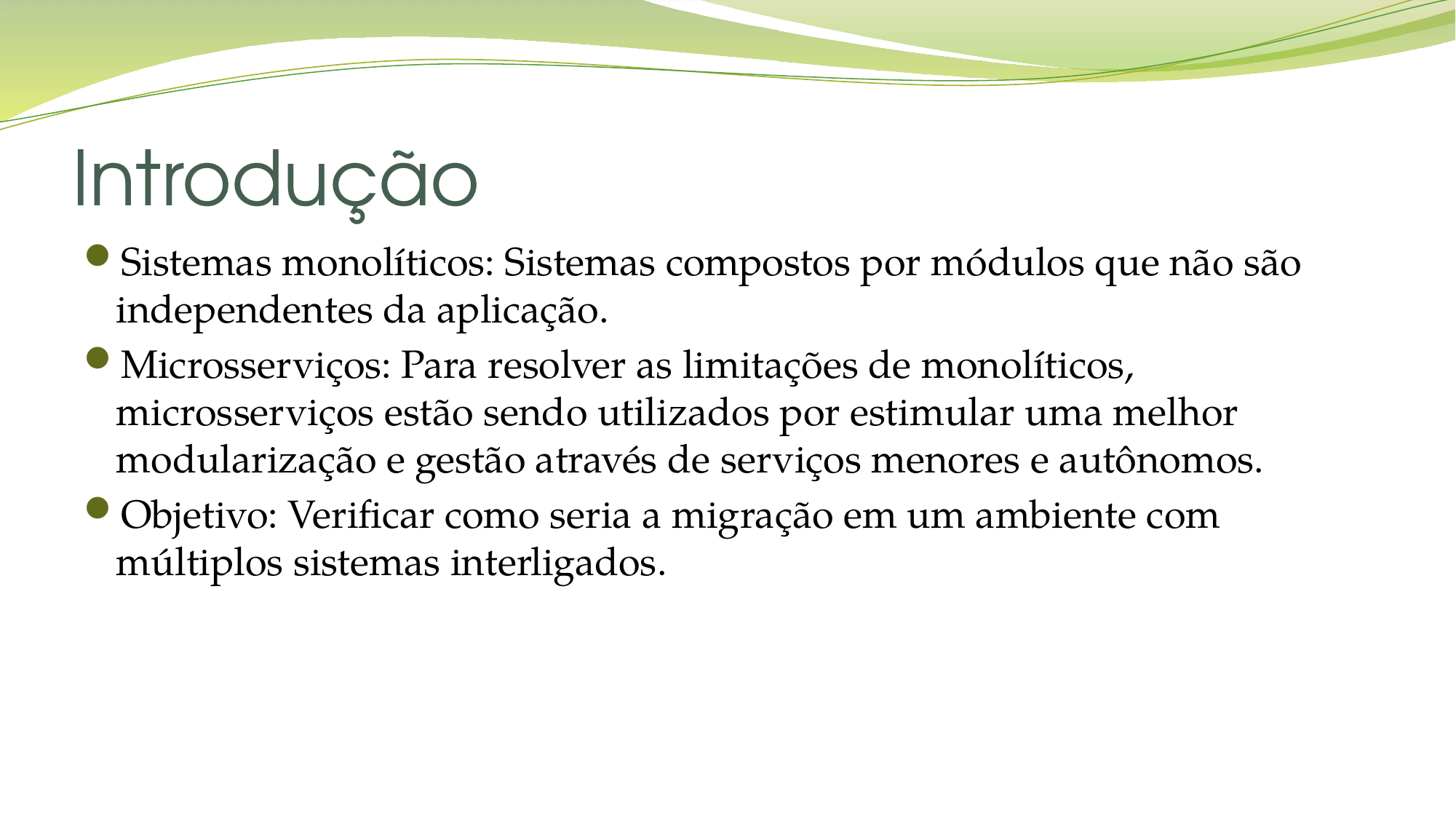

# Introdução
Sistemas monolíticos: Sistemas compostos por módulos que não são independentes da aplicação.
Microsserviços: Para resolver as limitações de monolíticos, microsserviços estão sendo utilizados por estimular uma melhor modularização e gestão através de serviços menores e autônomos.
Objetivo: Verificar como seria a migração em um ambiente com múltiplos sistemas interligados.